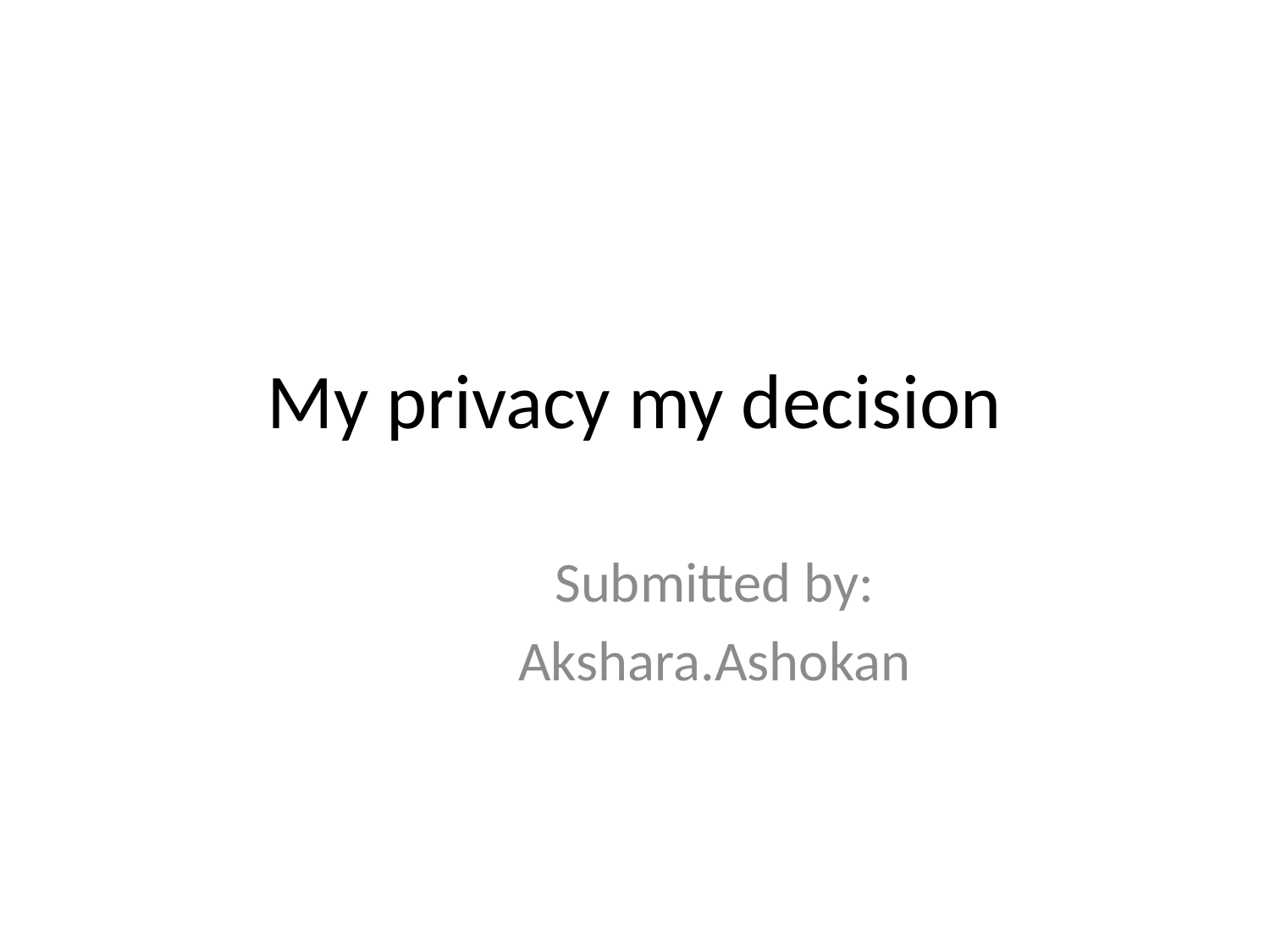

# My privacy my decision
Submitted by:
Akshara.Ashokan